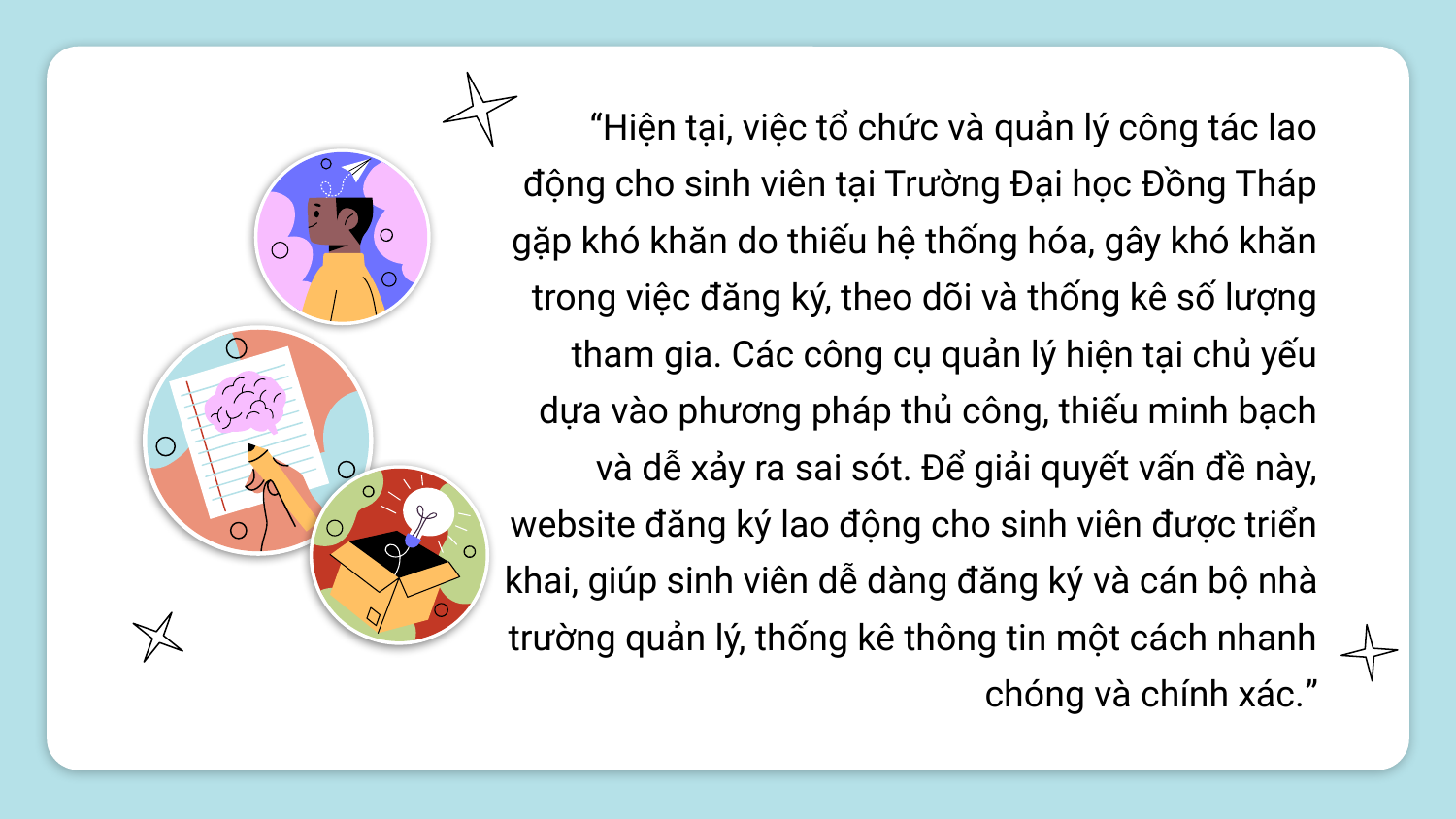

“Hiện tại, việc tổ chức và quản lý công tác lao động cho sinh viên tại Trường Đại học Đồng Tháp gặp khó khăn do thiếu hệ thống hóa, gây khó khăn trong việc đăng ký, theo dõi và thống kê số lượng tham gia. Các công cụ quản lý hiện tại chủ yếu dựa vào phương pháp thủ công, thiếu minh bạch và dễ xảy ra sai sót. Để giải quyết vấn đề này, website đăng ký lao động cho sinh viên được triển khai, giúp sinh viên dễ dàng đăng ký và cán bộ nhà trường quản lý, thống kê thông tin một cách nhanh chóng và chính xác.”